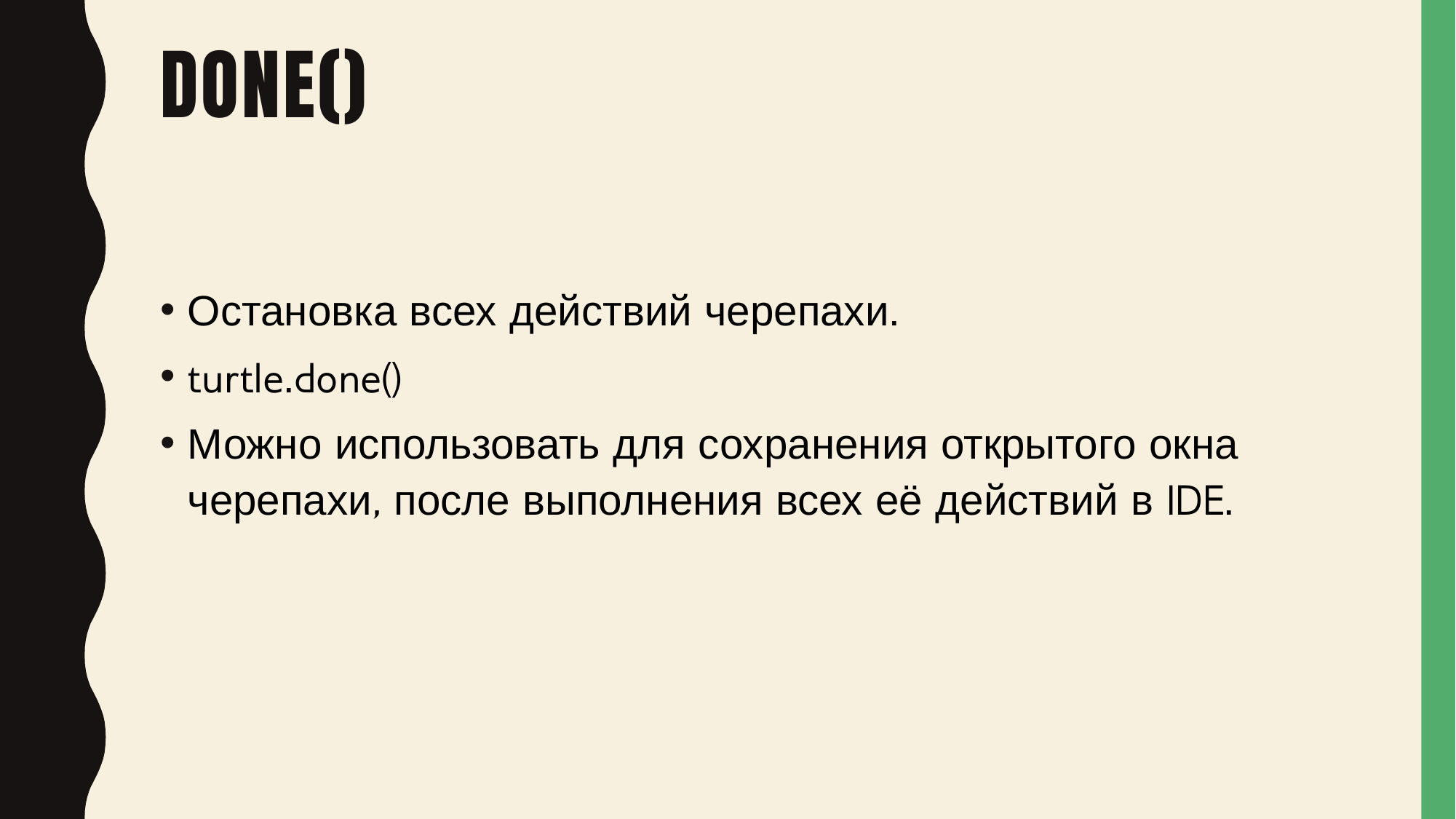

# Done()
Остановка всех действий черепахи.
turtle.done()
Можно использовать для сохранения открытого окна черепахи, после выполнения всех её действий в IDE.